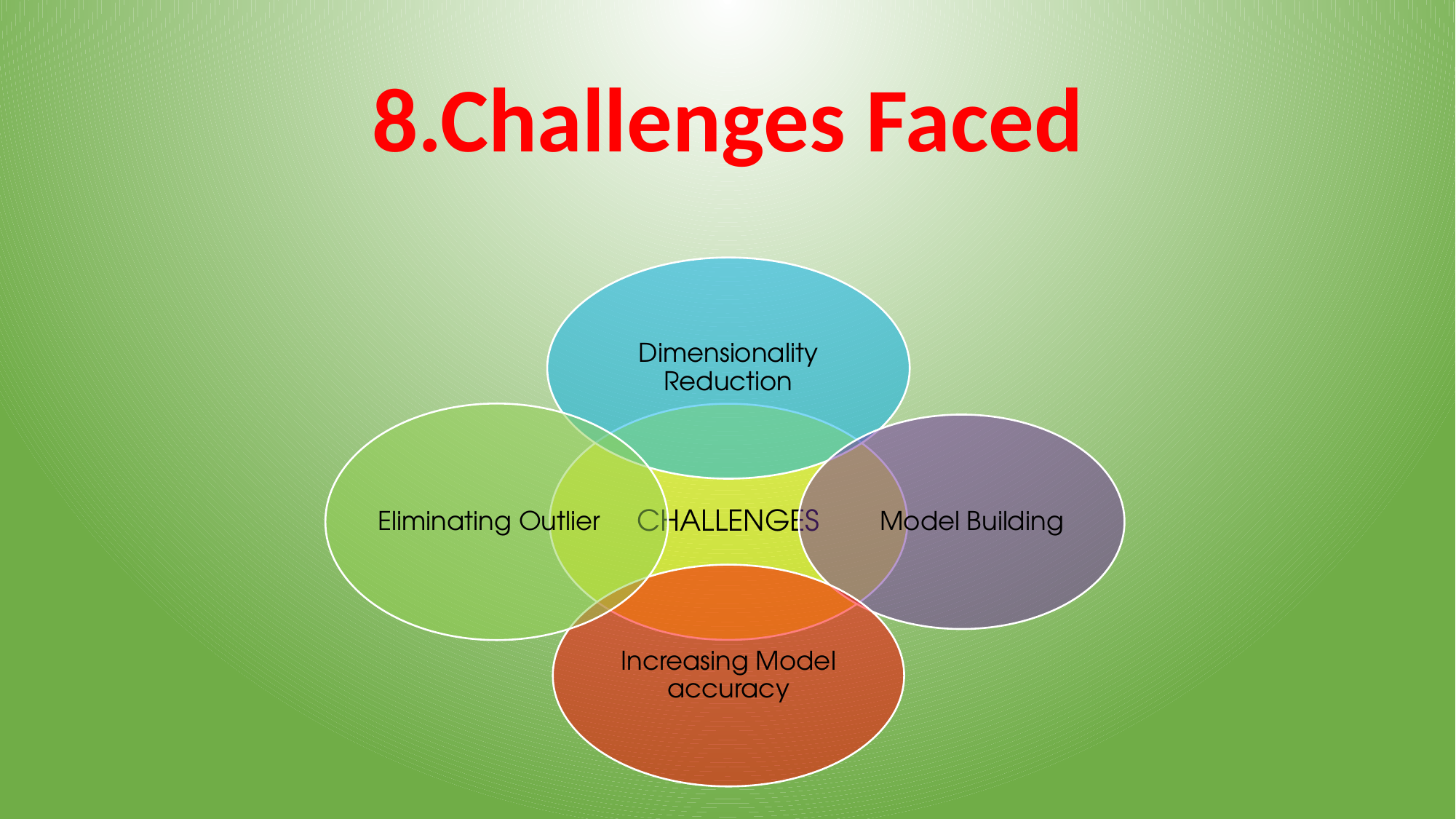

# 8.Challenges Faced

Dimensionality Reduction

Eliminating Outlier
CHALLENGES
Model Building

Increasing Model accuracy